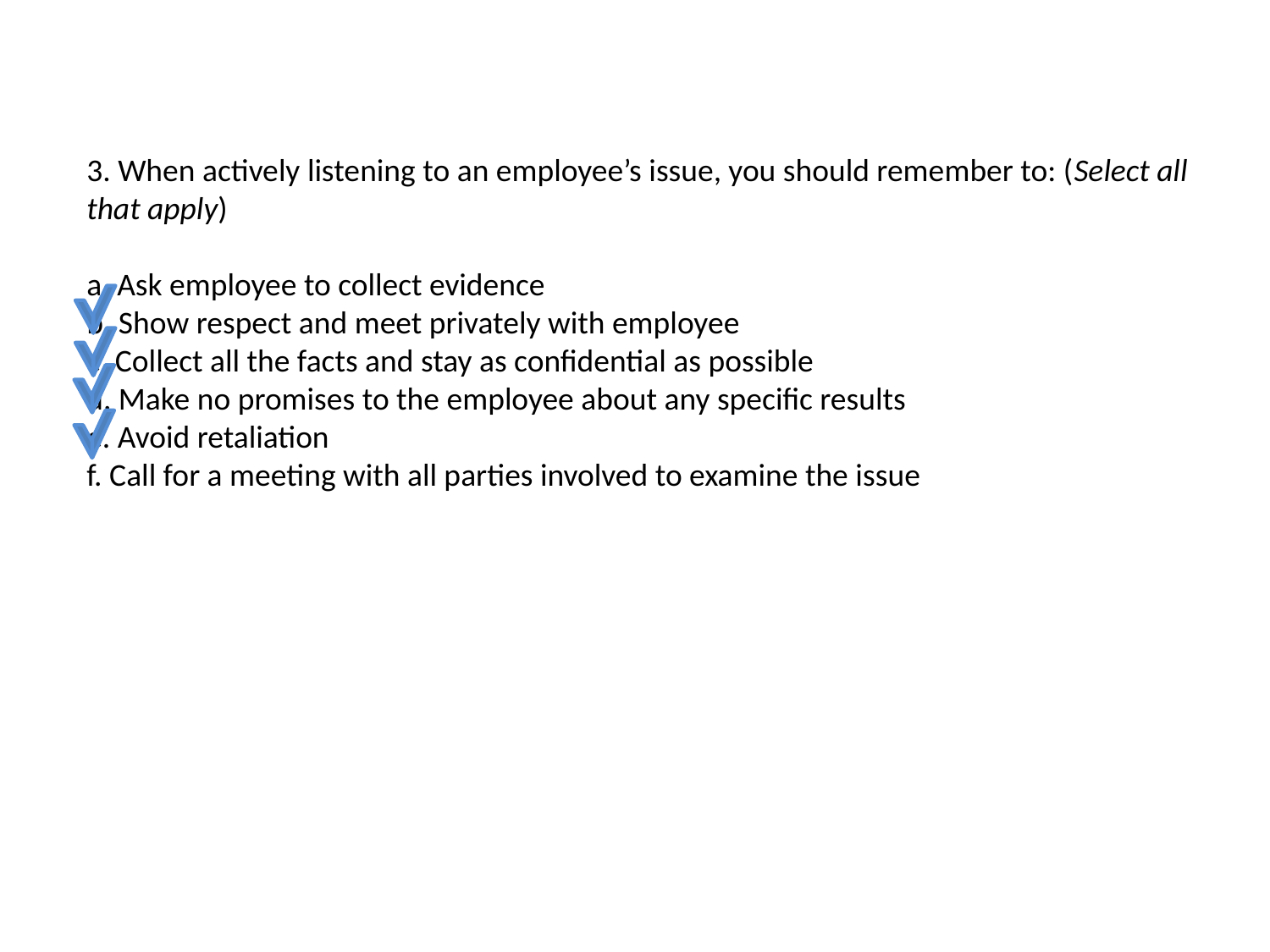

3. When actively listening to an employee’s issue, you should remember to: (Select all that apply)

a. Ask employee to collect evidence
b. Show respect and meet privately with employee
c. Collect all the facts and stay as confidential as possible
d. Make no promises to the employee about any specific results
e. Avoid retaliation
f. Call for a meeting with all parties involved to examine the issue